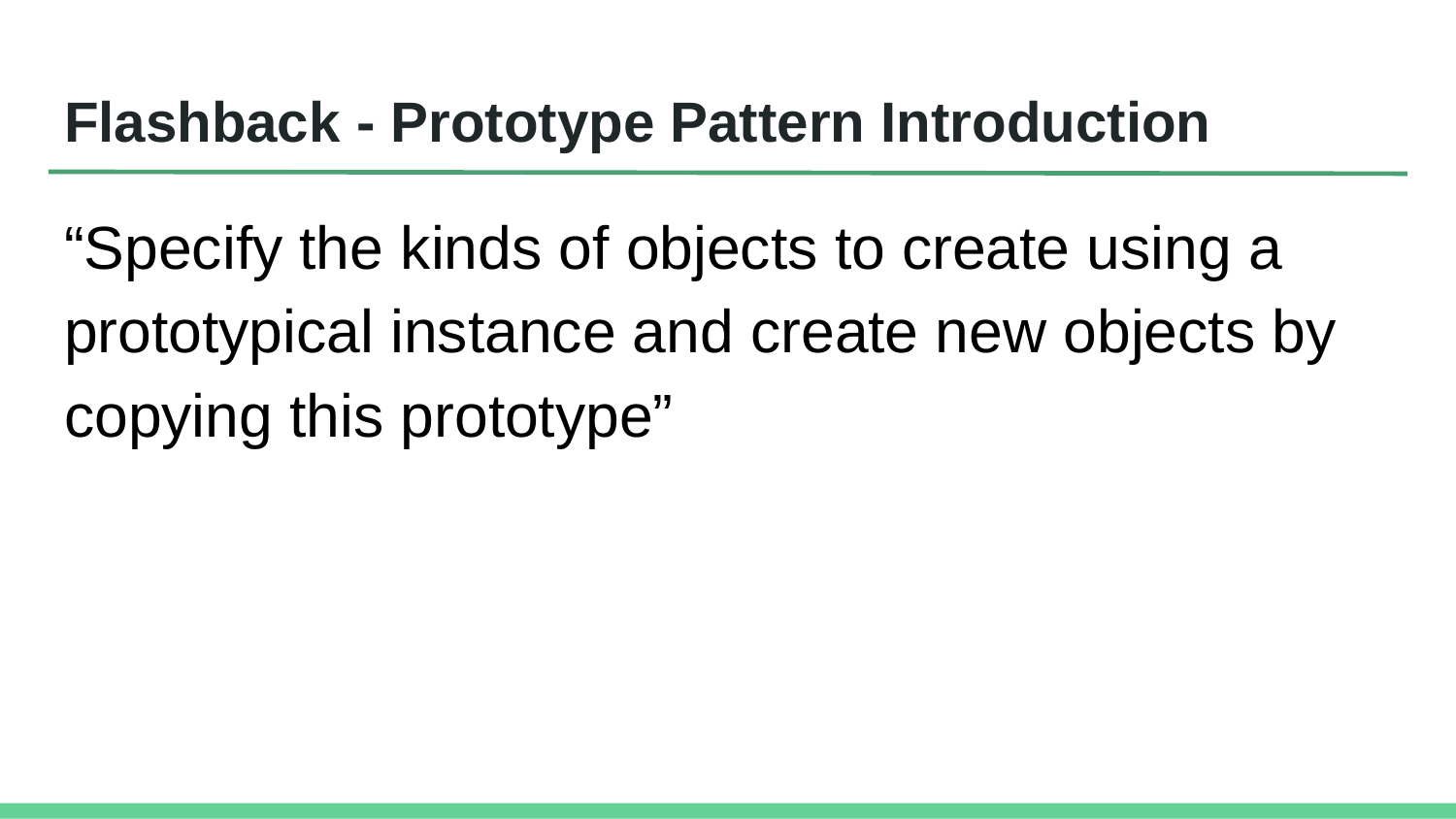

# Flashback - Prototype Pattern Introduction
“Specify the kinds of objects to create using a prototypical instance and create new objects by copying this prototype”